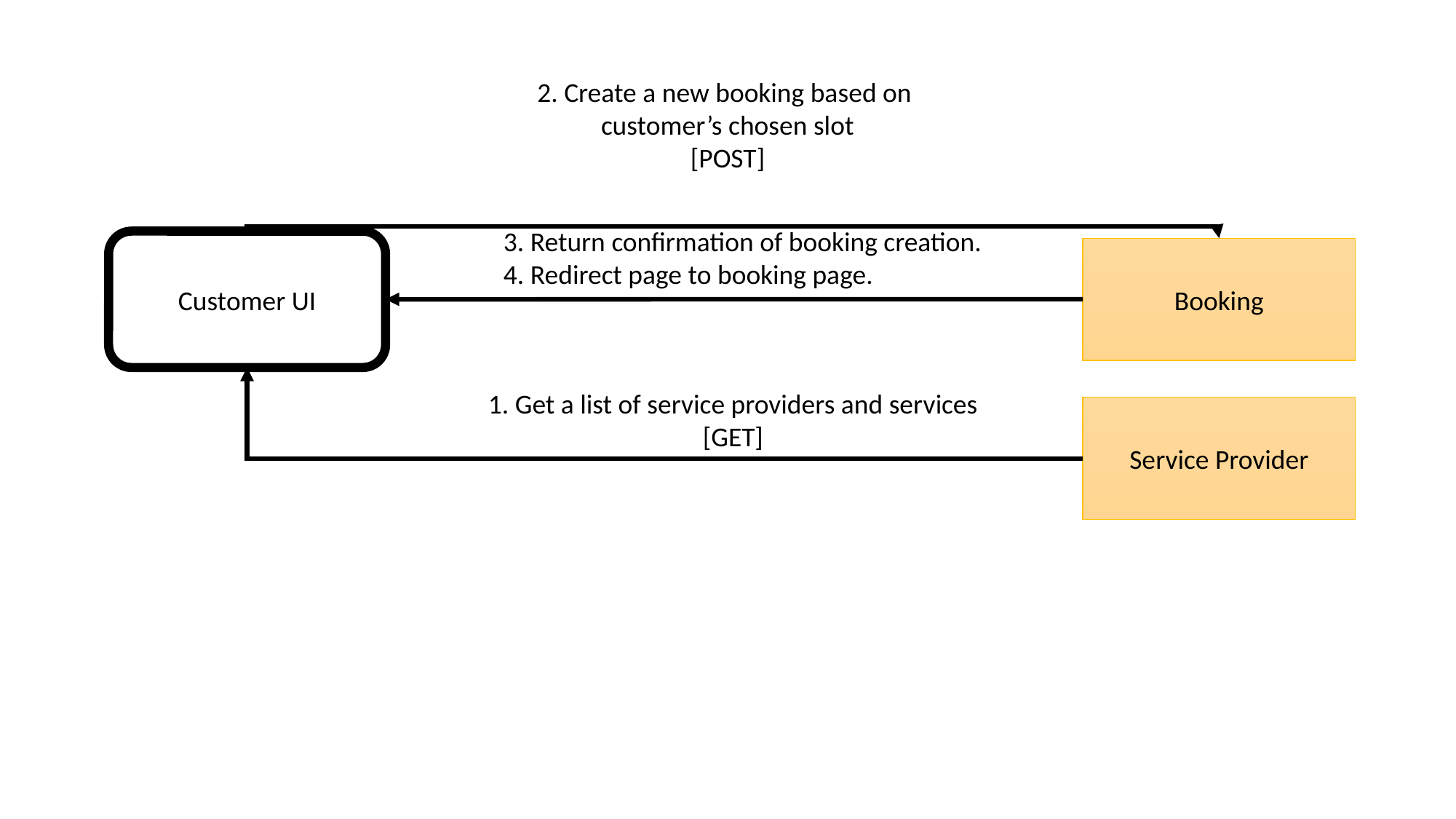

2. Create a new booking based on
customer’s chosen slot
[POST]
3. Return confirmation of booking creation.
4. Redirect page to booking page.
Customer UI
Booking
1. Get a list of service providers and services
[GET]
Service Provider